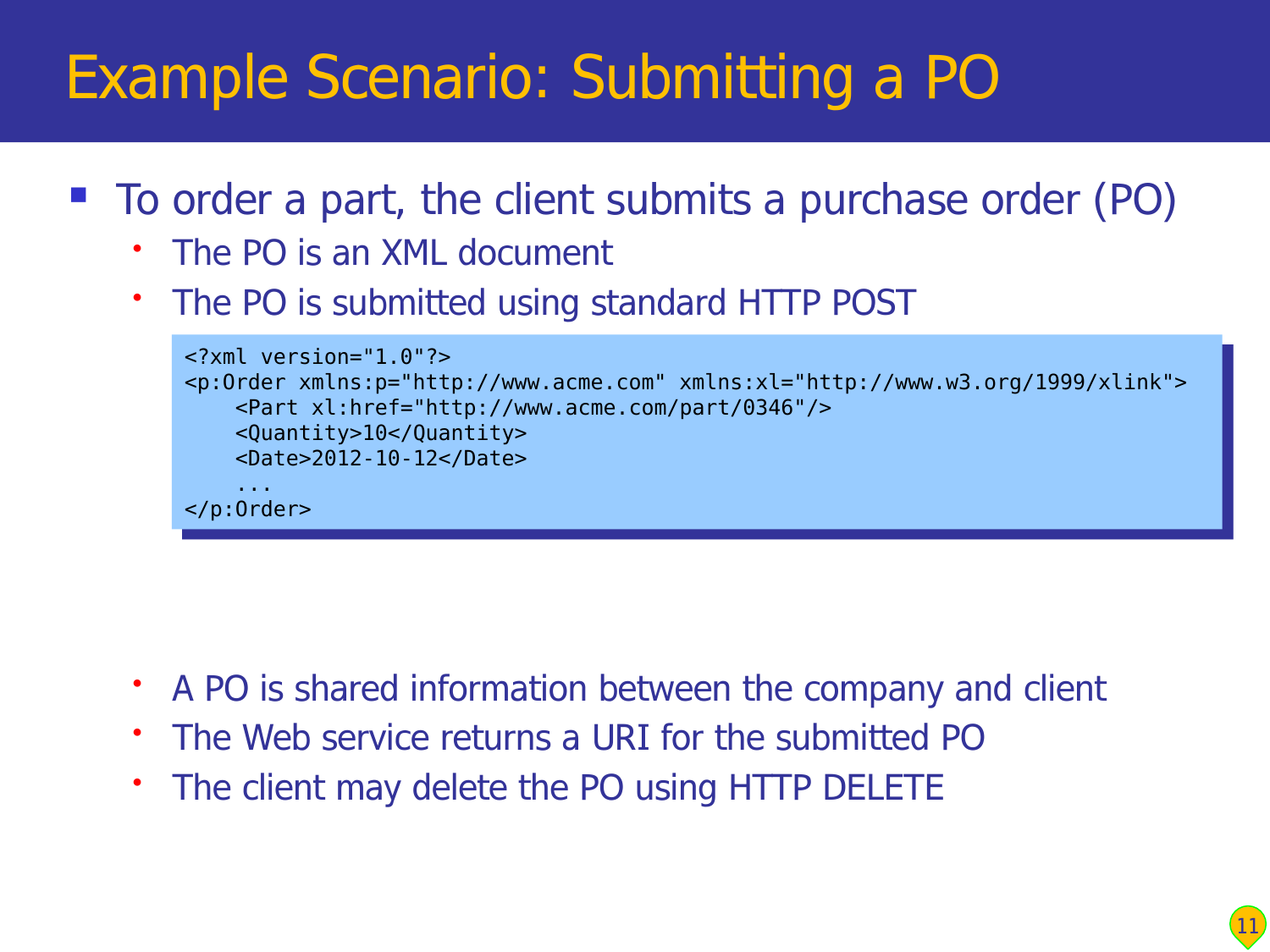

# Example Scenario: Submitting a PO
To order a part, the client submits a purchase order (PO)
The PO is an XML document
The PO is submitted using standard HTTP POST

A PO is shared information between the company and client
The Web service returns a URI for the submitted PO
The client may delete the PO using HTTP DELETE

<?xml version="1.0"?>
<p:Order xmlns:p="http://www.acme.com" xmlns:xl="http://www.w3.org/1999/xlink">
    <Part xl:href="http://www.acme.com/part/0346"/>
    <Quantity>10</Quantity>
    <Date>2012-10-12</Date>
    ...
</p:Order>
11